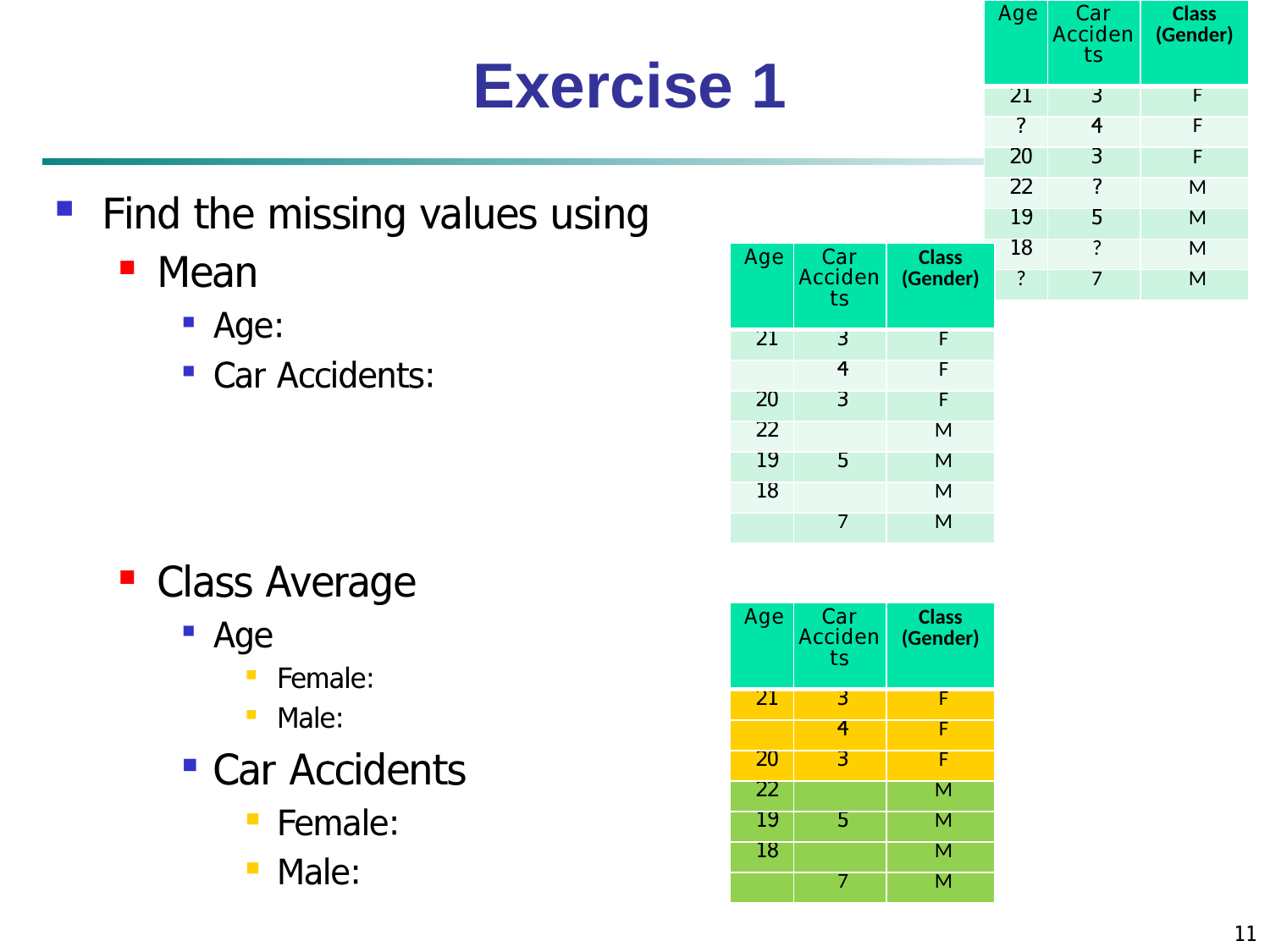

| Age | Car Accidents | Class (Gender) |
| --- | --- | --- |
| 21 | 3 | F |
| ? | 4 | F |
| 20 | 3 | F |
| 22 | ? | M |
| 19 | 5 | M |
| 18 | ? | M |
| ? | 7 | M |
# Exercise 1
Find the missing values using
Mean
Age:
Car Accidents:

Class Average
Age
Female:
Male:
Car Accidents
Female:
Male:

| Age | Car Accidents | Class (Gender) |
| --- | --- | --- |
| 21 | 3 | F |
|  | 4 | F |
| 20 | 3 | F |
| 22 |  | M |
| 19 | 5 | M |
| 18 |  | M |
|  | 7 | M |
| Age | Car Accidents | Class (Gender) |
| --- | --- | --- |
| 21 | 3 | F |
|  | 4 | F |
| 20 | 3 | F |
| 22 |  | M |
| 19 | 5 | M |
| 18 |  | M |
|  | 7 | M |
11